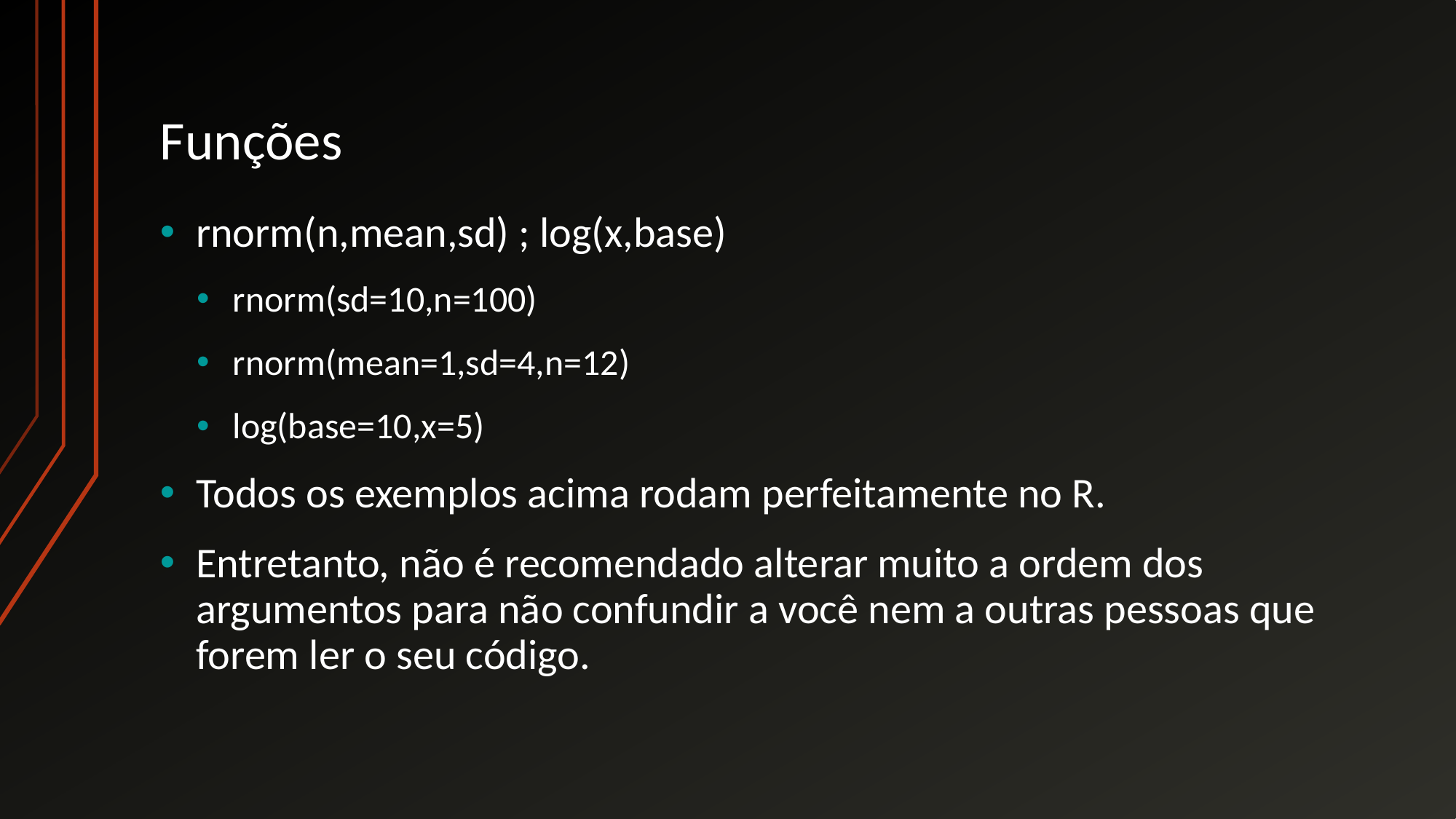

# Funções
rnorm(n,mean,sd) ; log(x,base)
rnorm(sd=10,n=100)
rnorm(mean=1,sd=4,n=12)
log(base=10,x=5)
Todos os exemplos acima rodam perfeitamente no R.
Entretanto, não é recomendado alterar muito a ordem dos argumentos para não confundir a você nem a outras pessoas que forem ler o seu código.